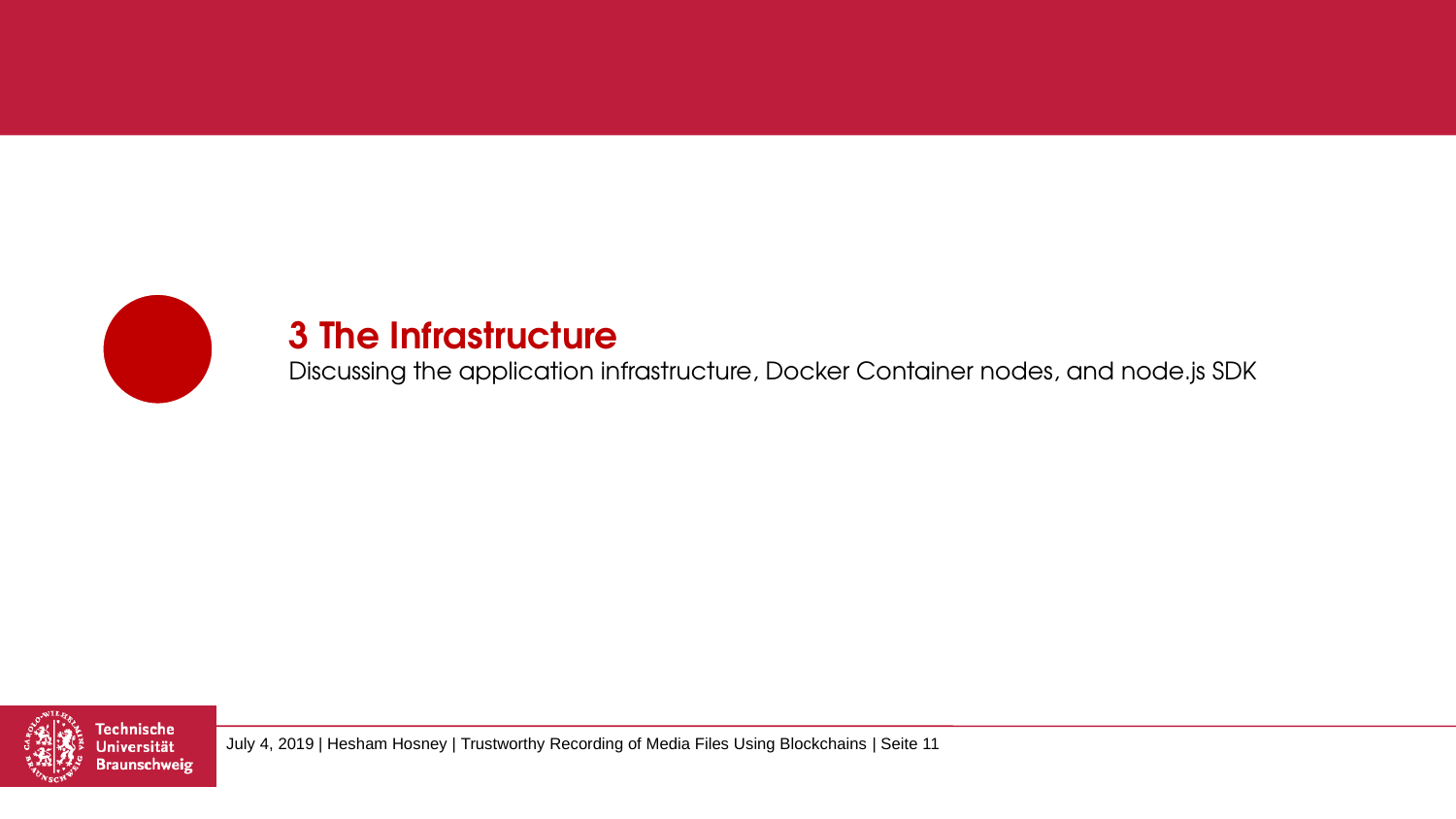

#

3 The Infrastructure
Discussing the application infrastructure, Docker Container nodes, and node.js SDK